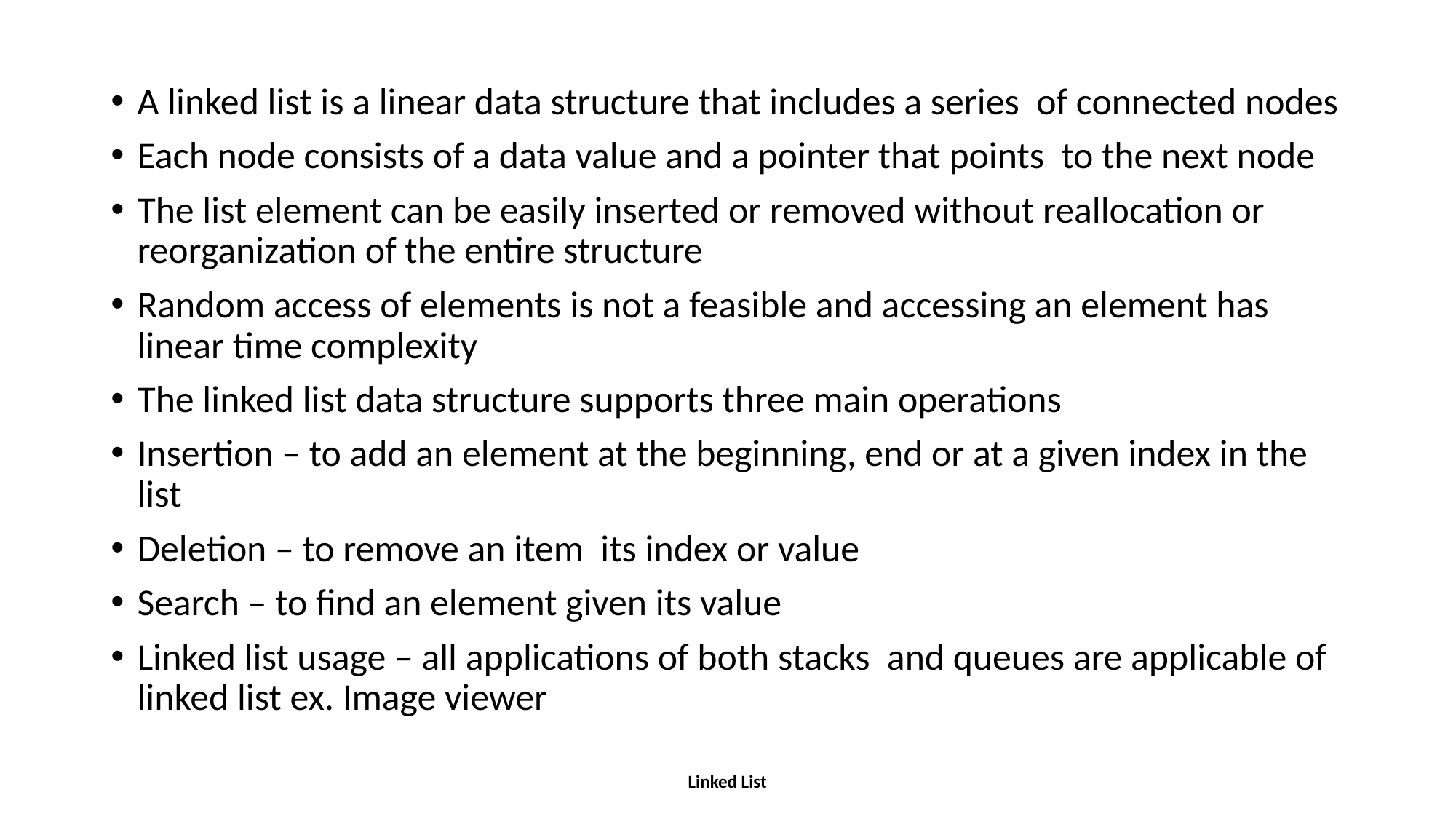

A linked list is a linear data structure that includes a series  of connected nodes
Each node consists of a data value and a pointer that points  to the next node
The list element can be easily inserted or removed without reallocation or reorganization of the entire structure
Random access of elements is not a feasible and accessing an element has linear time complexity
The linked list data structure supports three main operations
Insertion – to add an element at the beginning, end or at a given index in the list
Deletion – to remove an item  its index or value
Search – to find an element given its value
Linked list usage – all applications of both stacks  and queues are applicable of linked list ex. Image viewer

Linked List